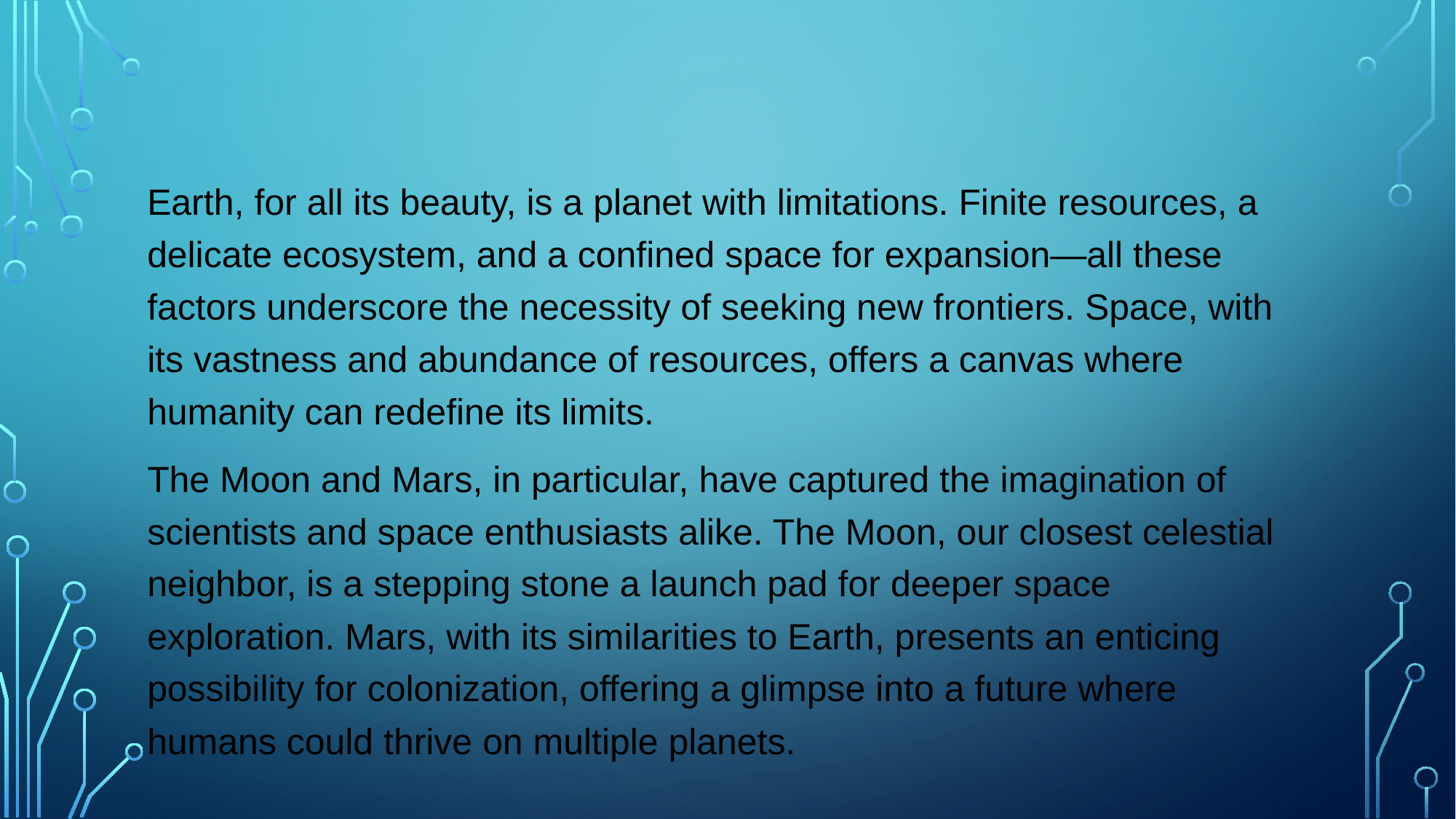

Earth, for all its beauty, is a planet with limitations. Finite resources, a delicate ecosystem, and a confined space for expansion—all these factors underscore the necessity of seeking new frontiers. Space, with its vastness and abundance of resources, offers a canvas where humanity can redefine its limits.
The Moon and Mars, in particular, have captured the imagination of scientists and space enthusiasts alike. The Moon, our closest celestial neighbor, is a stepping stone a launch pad for deeper space exploration. Mars, with its similarities to Earth, presents an enticing possibility for colonization, offering a glimpse into a future where humans could thrive on multiple planets.